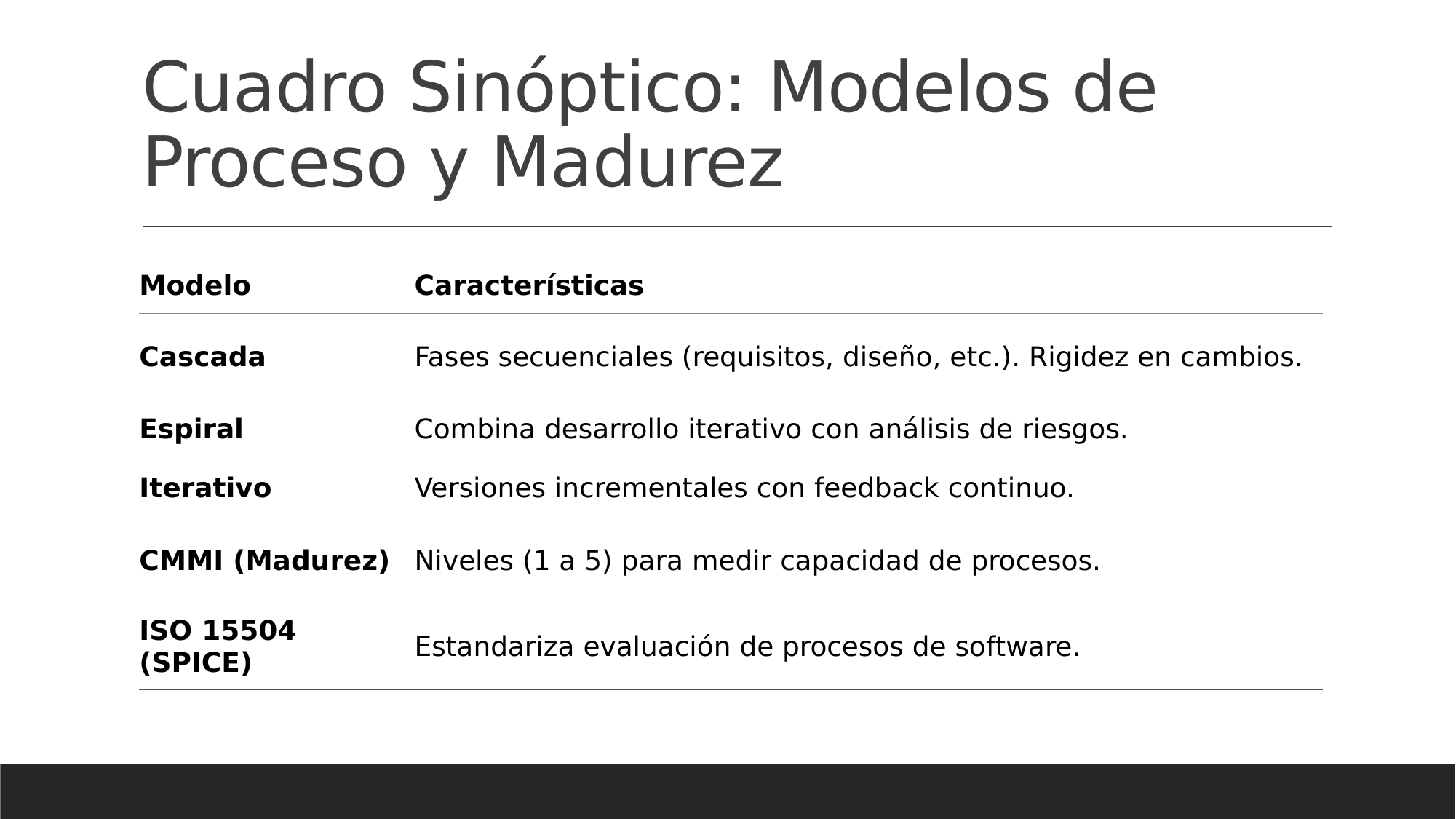

# Cuadro Sinóptico: Modelos de Proceso y Madurez

| Modelo | Características |
| --- | --- |
| Cascada | Fases secuenciales (requisitos, diseño, etc.). Rigidez en cambios. |
| Espiral | Combina desarrollo iterativo con análisis de riesgos. |
| Iterativo | Versiones incrementales con feedback continuo. |
| CMMI (Madurez) | Niveles (1 a 5) para medir capacidad de procesos. |
| ISO 15504 (SPICE) | Estandariza evaluación de procesos de software. |